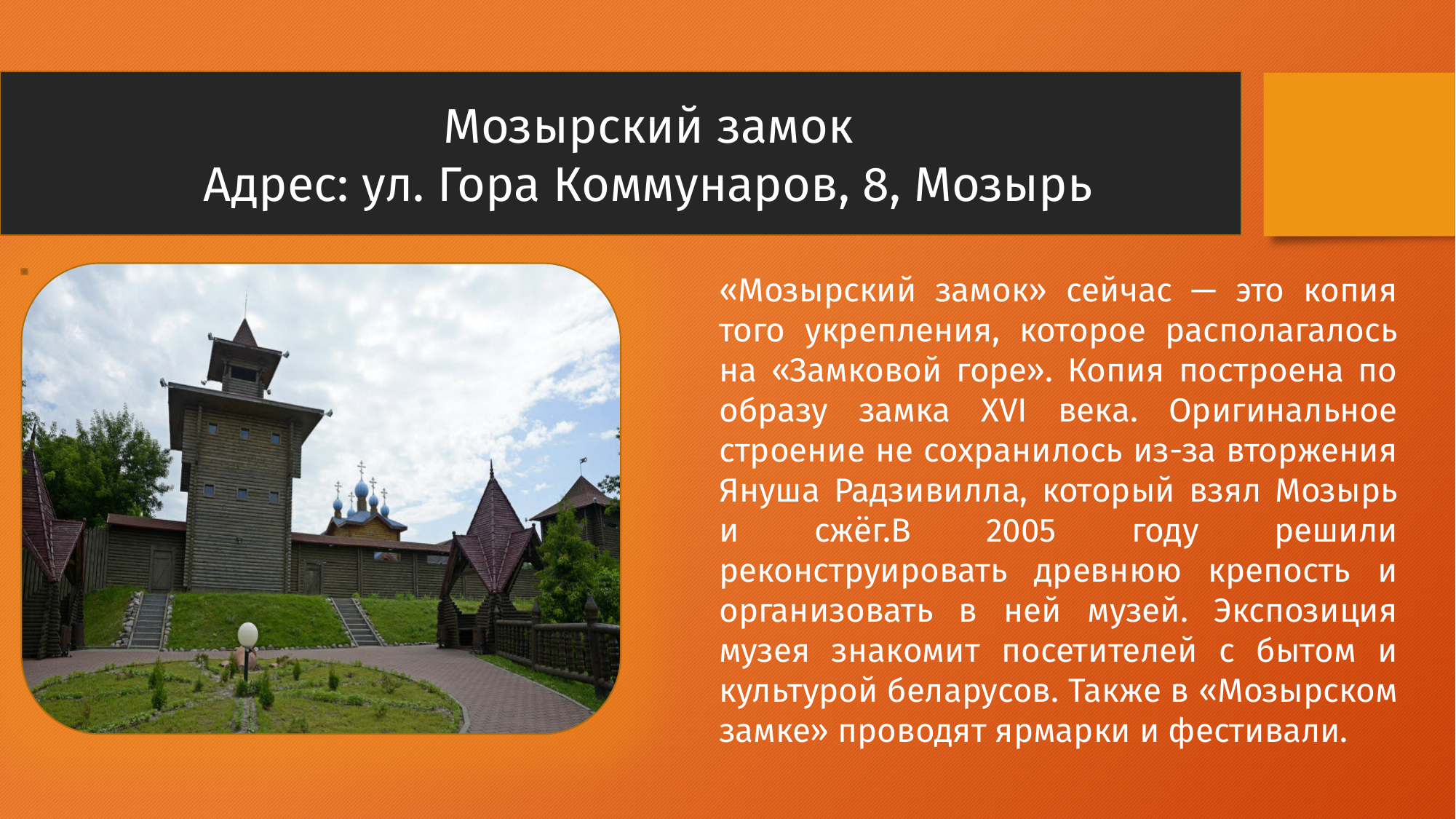

Мозырский замок
Адрес: ул. Гора Коммунаров, 8, Мозырь

«Мозырский замок» сейчас — это копия того укрепления, которое располагалось на «Замковой горе». Копия построена по образу замка XVI века. Оригинальное строение не сохранилось из-за вторжения Януша Радзивилла, который взял Мозырь и сжёг.В 2005 году решили реконструировать древнюю крепость и организовать в ней музей. Экспозиция музея знакомит посетителей с бытом и культурой беларусов. Также в «Мозырском замке» проводят ярмарки и фестивали.